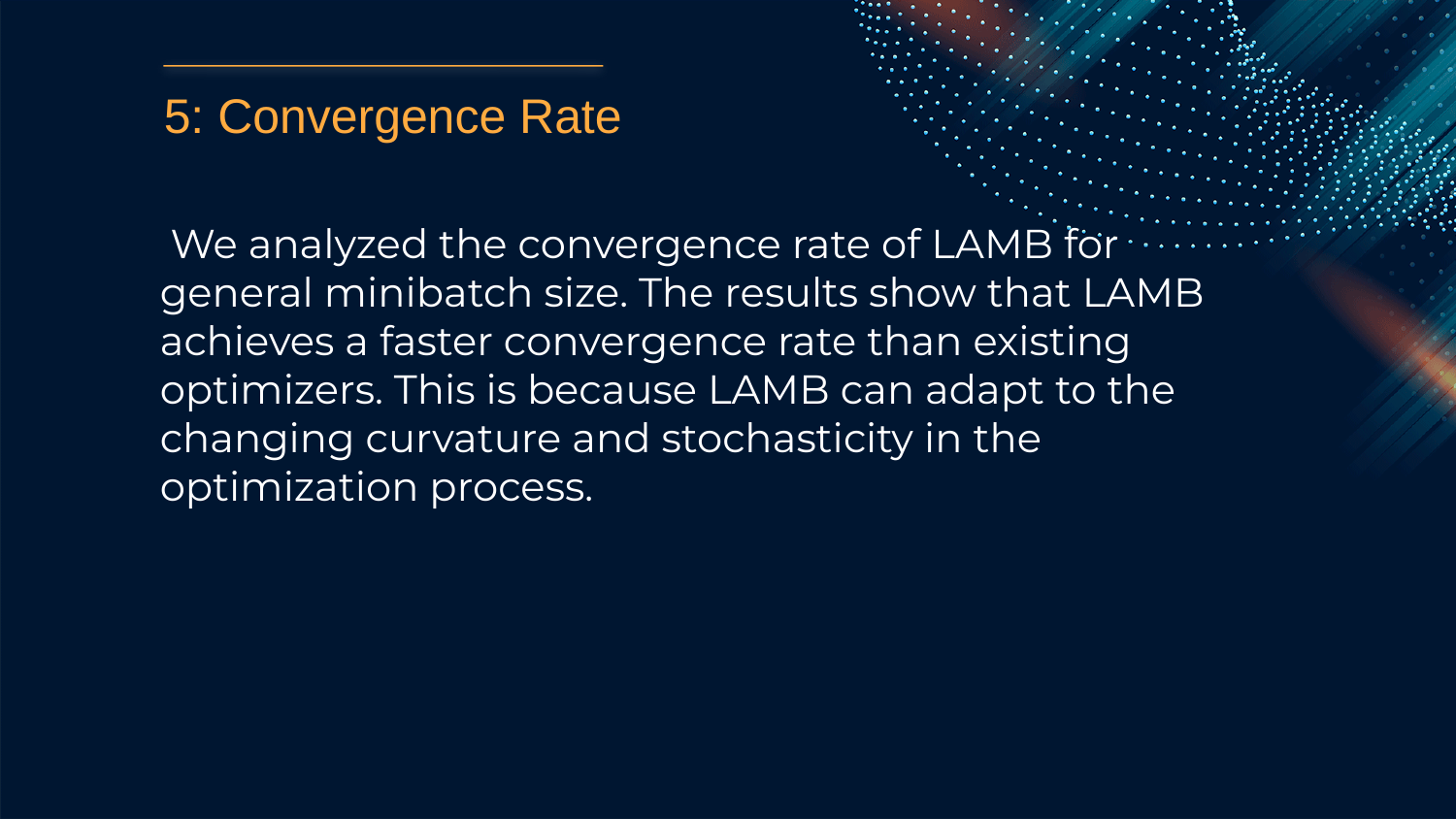

5: Convergence Rate
 We analyzed the convergence rate of LAMB for general minibatch size. The results show that LAMB achieves a faster convergence rate than existing optimizers. This is because LAMB can adapt to the changing curvature and stochasticity in the optimization process.